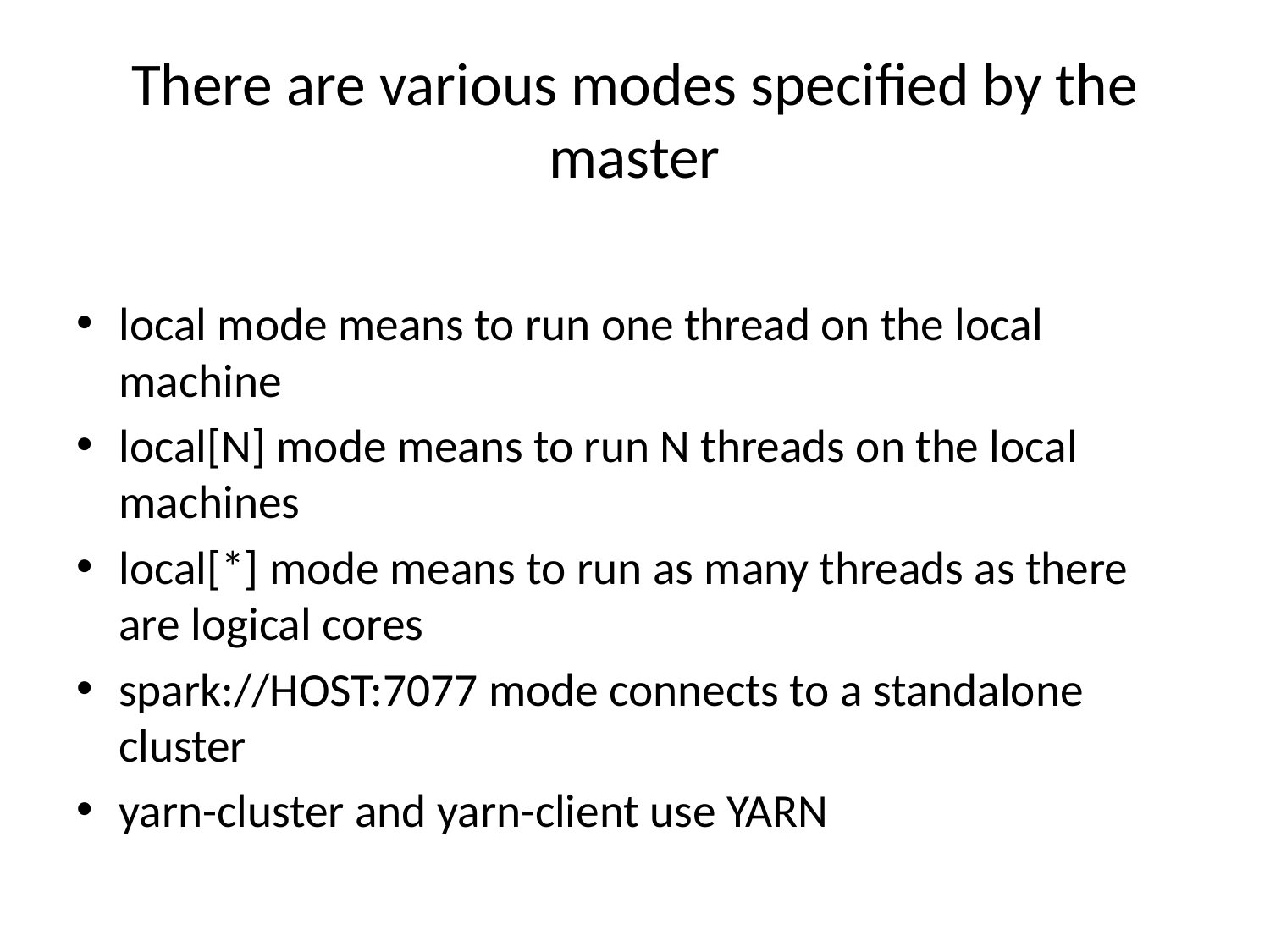

# There are various modes specified by the master

local mode means to run one thread on the local machine
local[N] mode means to run N threads on the local machines
local[*] mode means to run as many threads as there are logical cores
spark://HOST:7077 mode connects to a standalone cluster
yarn-cluster and yarn-client use YARN